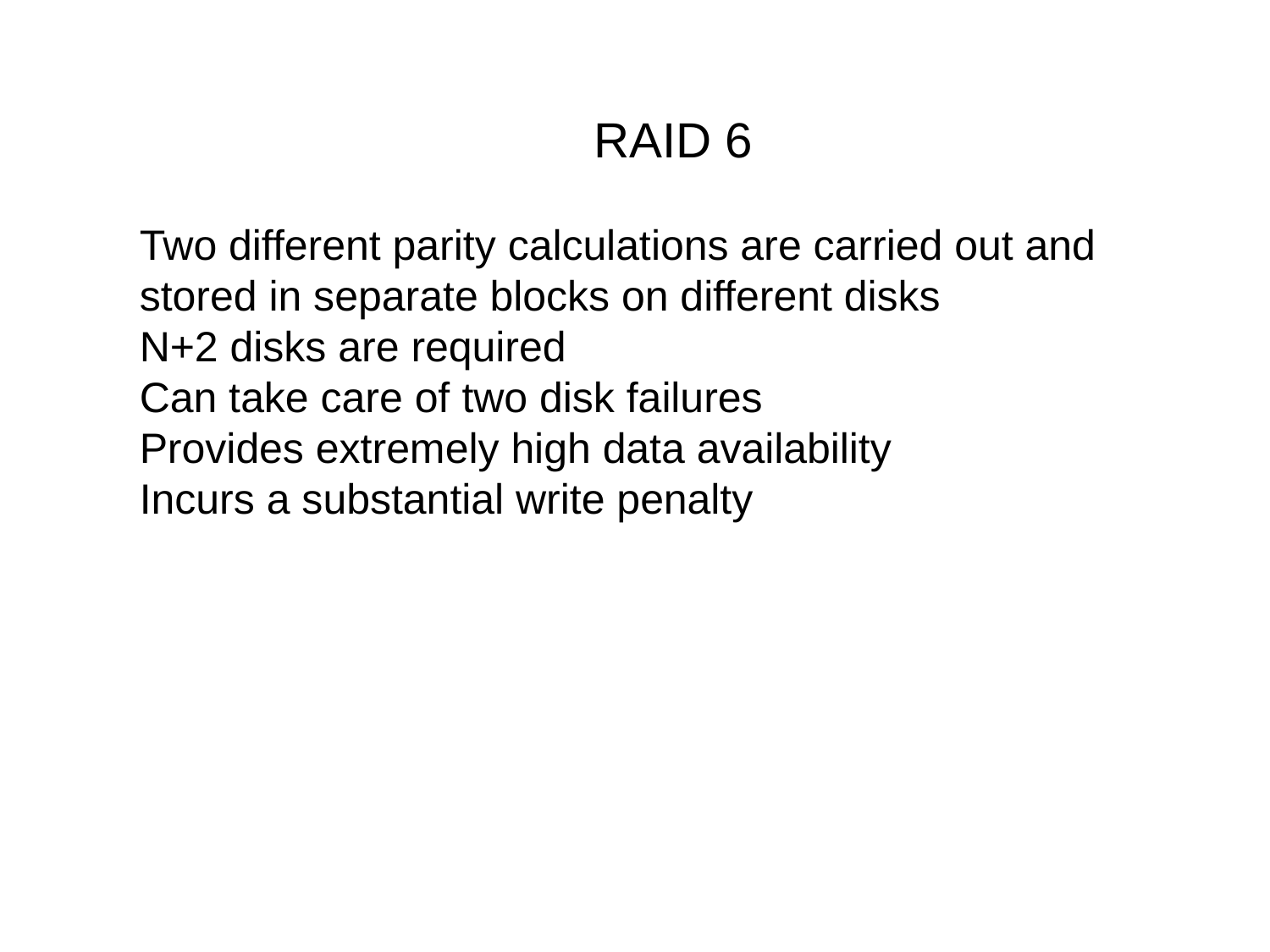

RAID 6
Two different parity calculations are carried out and stored in separate blocks on different disks
N+2 disks are required
Can take care of two disk failures
Provides extremely high data availability
Incurs a substantial write penalty